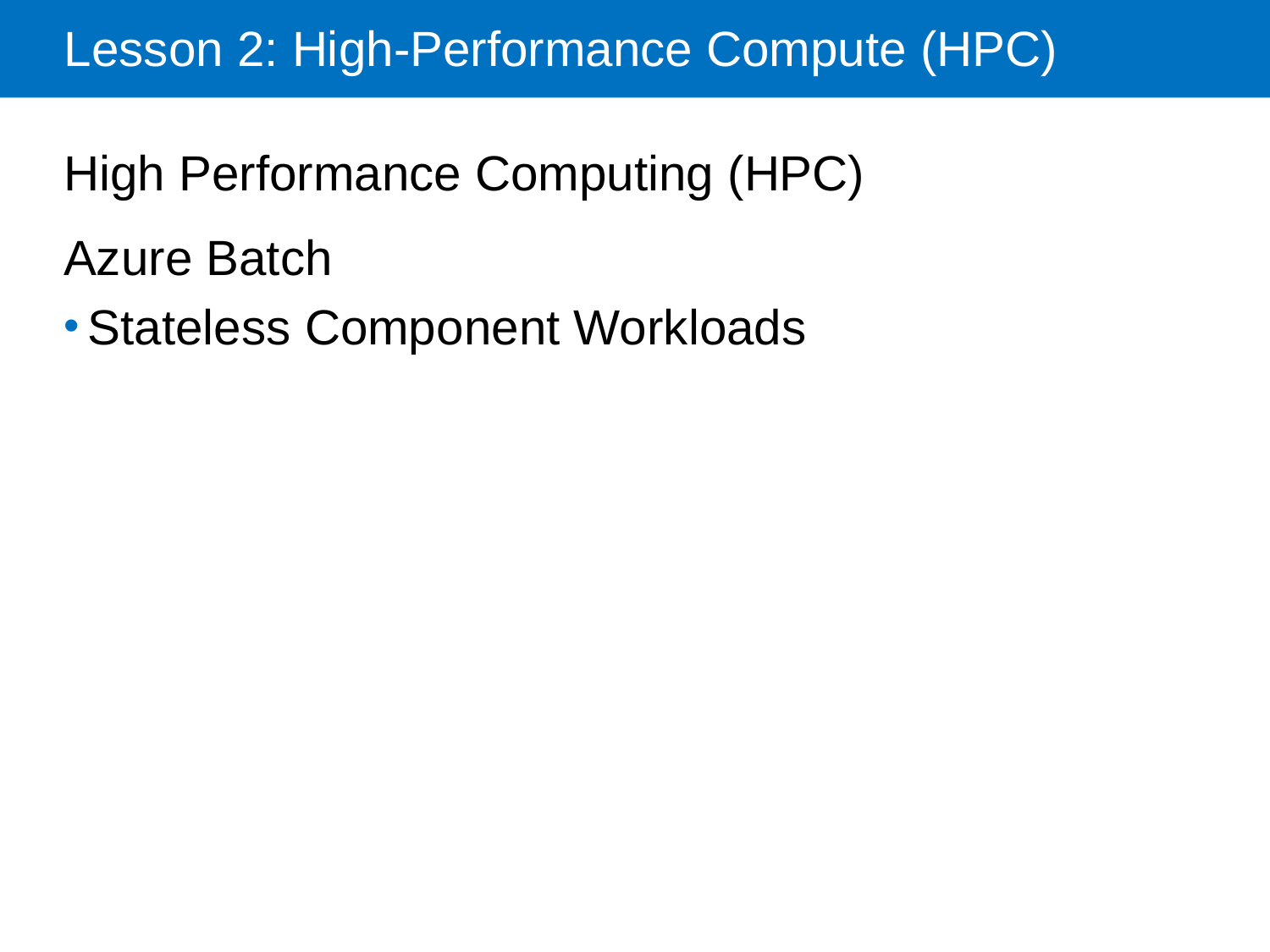

# Lesson 2: High-Performance Compute (HPC)
High Performance Computing (HPC)
Azure Batch
Stateless Component Workloads